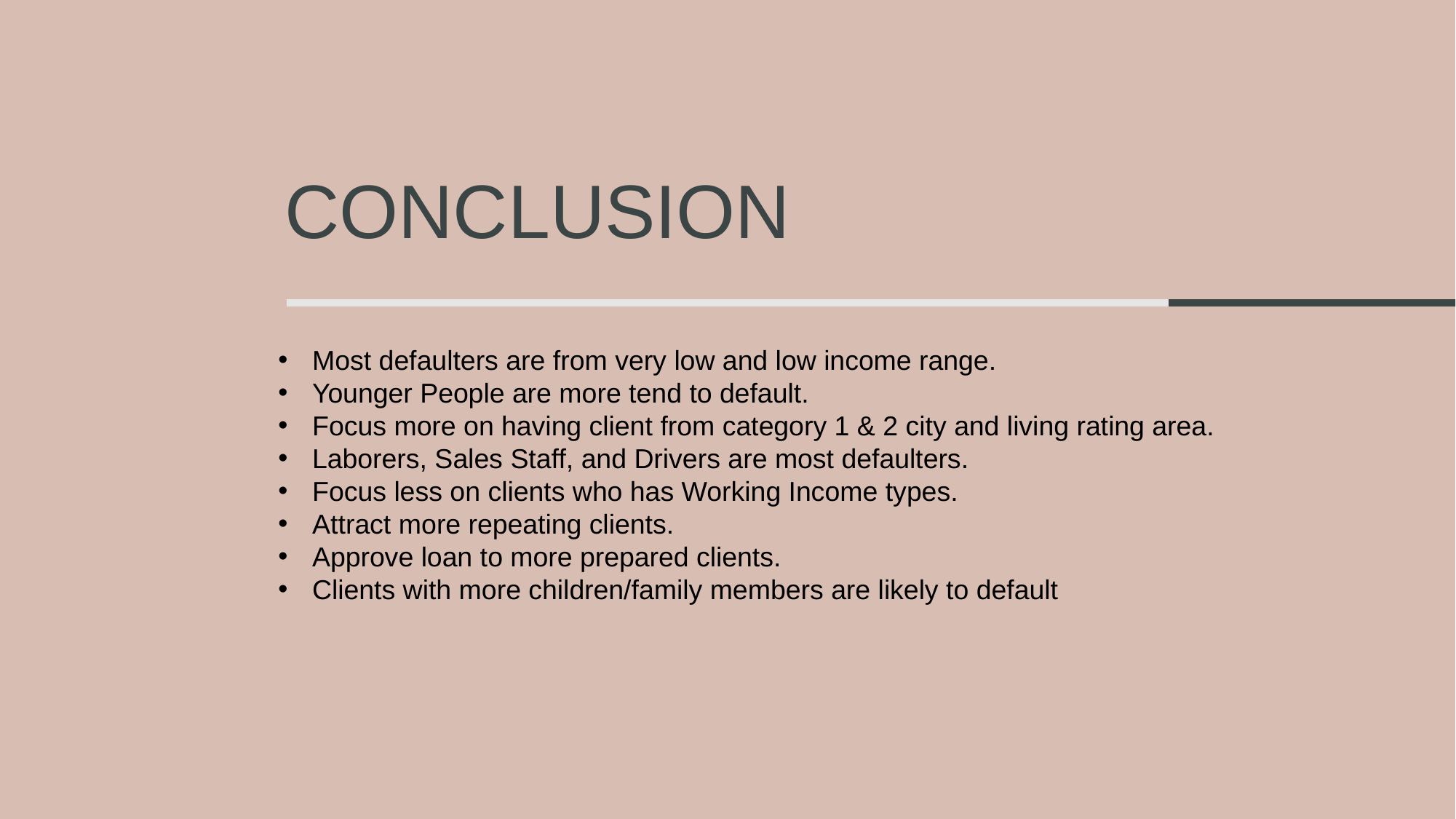

# Conclusion
Most defaulters are from very low and low income range.
Younger People are more tend to default.
Focus more on having client from category 1 & 2 city and living rating area.
Laborers, Sales Staff, and Drivers are most defaulters.
Focus less on clients who has Working Income types.
Attract more repeating clients.
Approve loan to more prepared clients.
Clients with more children/family members are likely to default